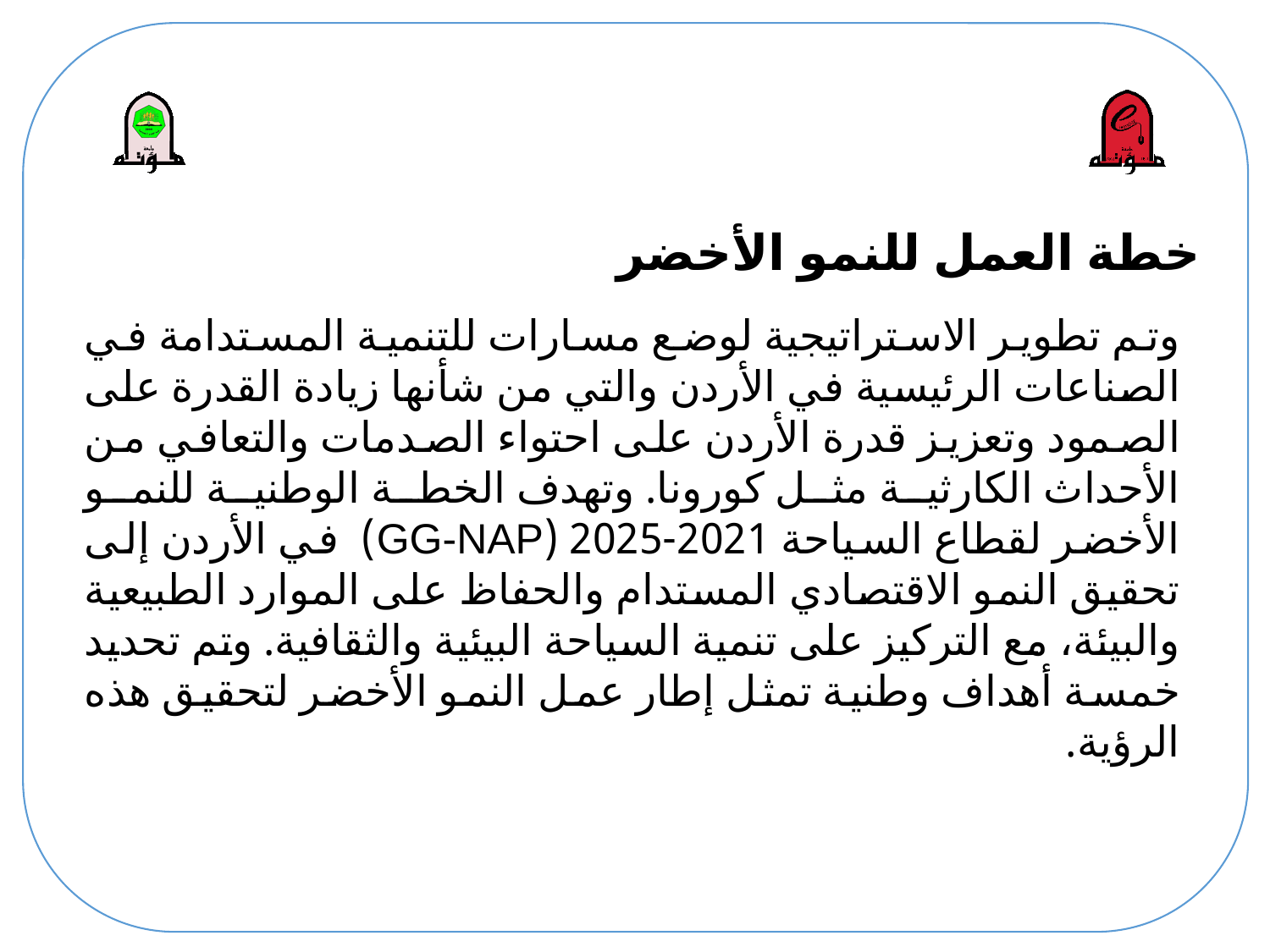

# خطة العمل للنمو الأخضر
وتم تطوير الاستراتيجية لوضع مسارات للتنمية المستدامة في الصناعات الرئيسية في الأردن والتي من شأنها زيادة القدرة على الصمود وتعزيز قدرة الأردن على احتواء الصدمات والتعافي من الأحداث الكارثية مثل كورونا. وتهدف الخطة الوطنية للنمو الأخضر لقطاع السياحة 2021-2025 (GG-NAP)  في الأردن إلى تحقيق النمو الاقتصادي المستدام والحفاظ على الموارد الطبيعية والبيئة، مع التركيز على تنمية السياحة البيئية والثقافية. وتم تحديد خمسة أهداف وطنية تمثل إطار عمل النمو الأخضر لتحقيق هذه الرؤية.